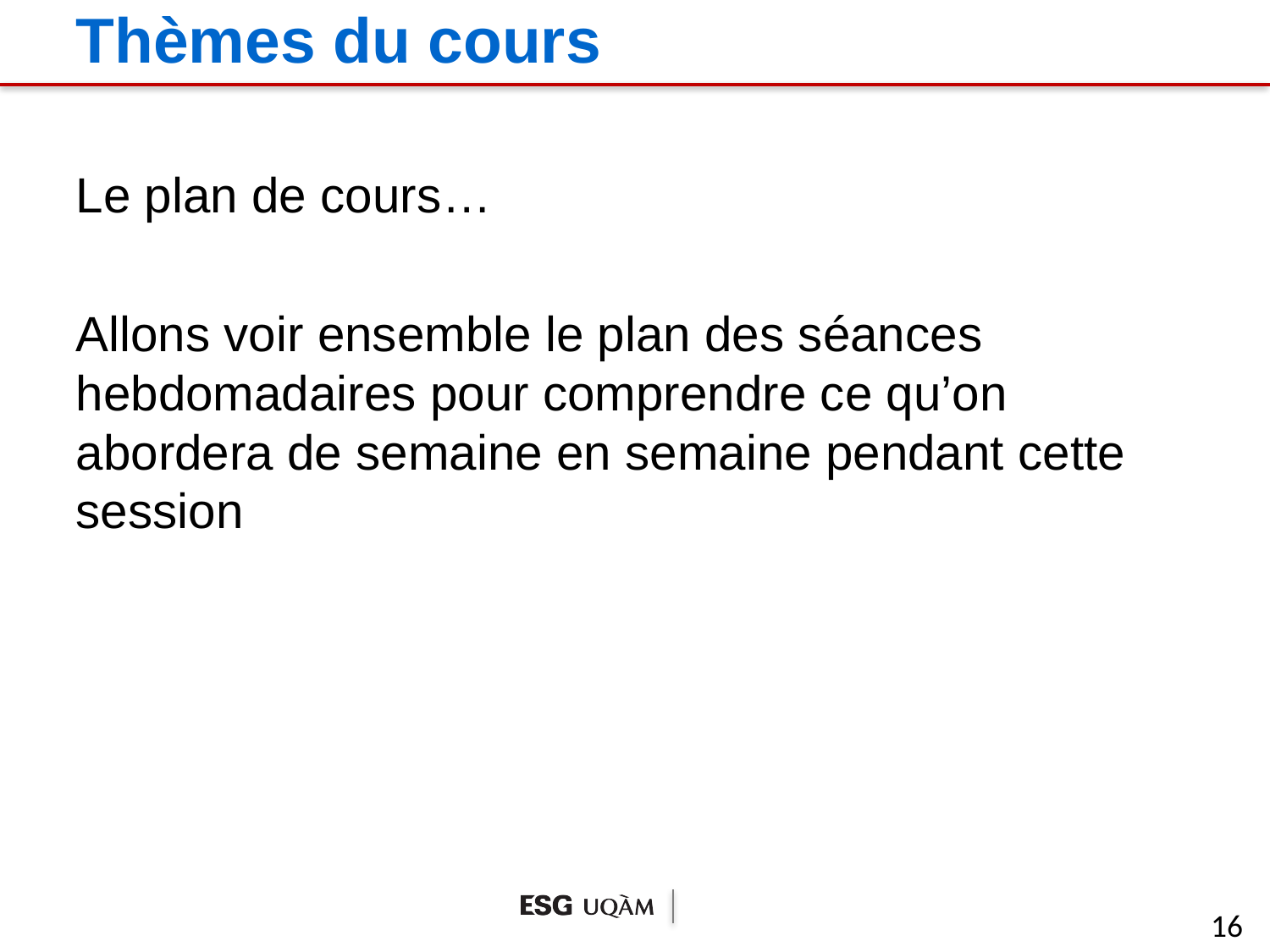

# Thèmes du cours
Le plan de cours…

Allons voir ensemble le plan des séances hebdomadaires pour comprendre ce qu’on abordera de semaine en semaine pendant cette session
16